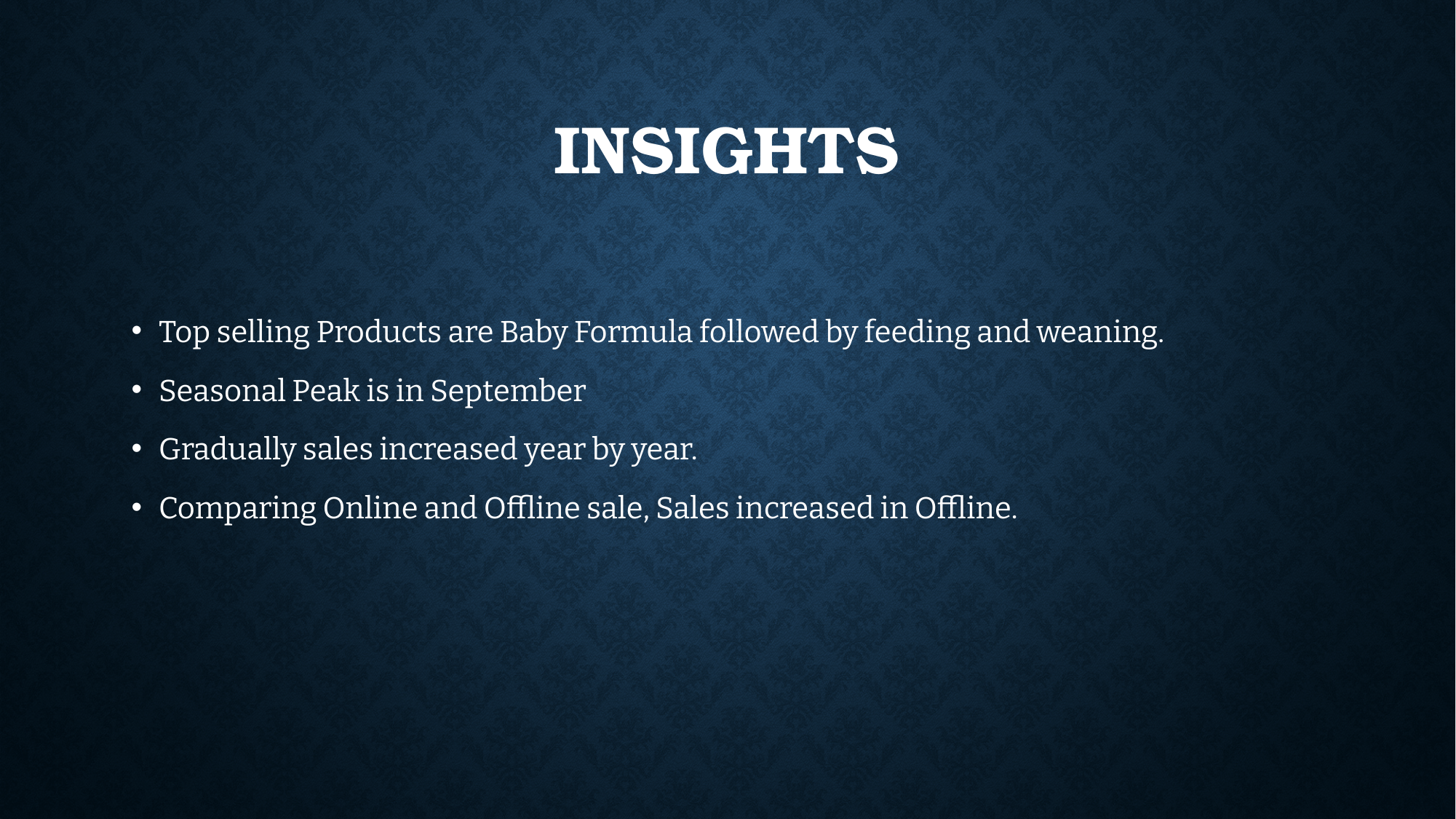

# insights
Top selling Products are Baby Formula followed by feeding and weaning.
Seasonal Peak is in September
Gradually sales increased year by year.
Comparing Online and Offline sale, Sales increased in Offline.